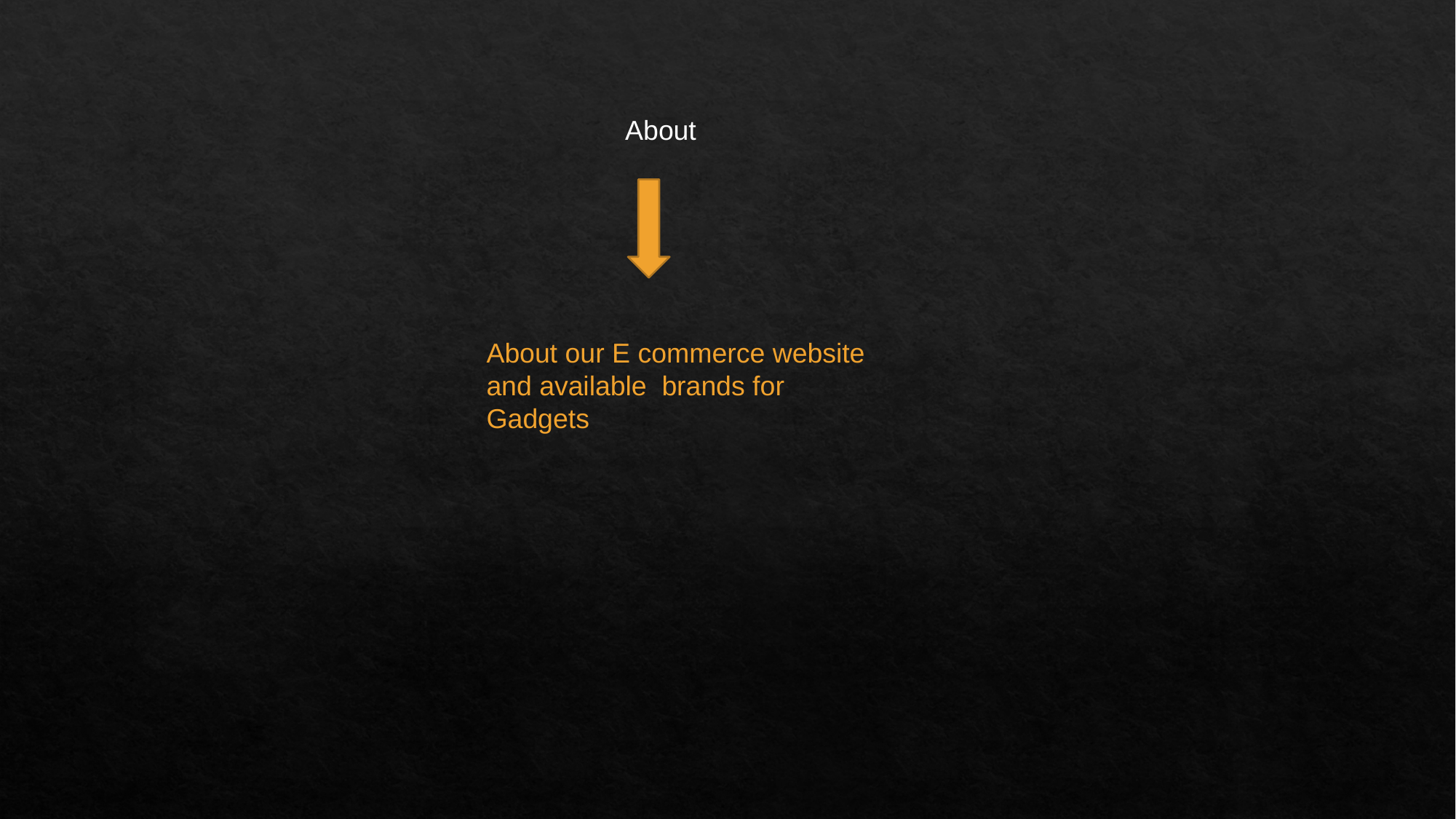

About

About our E commerce website and available  brands for Gadgets